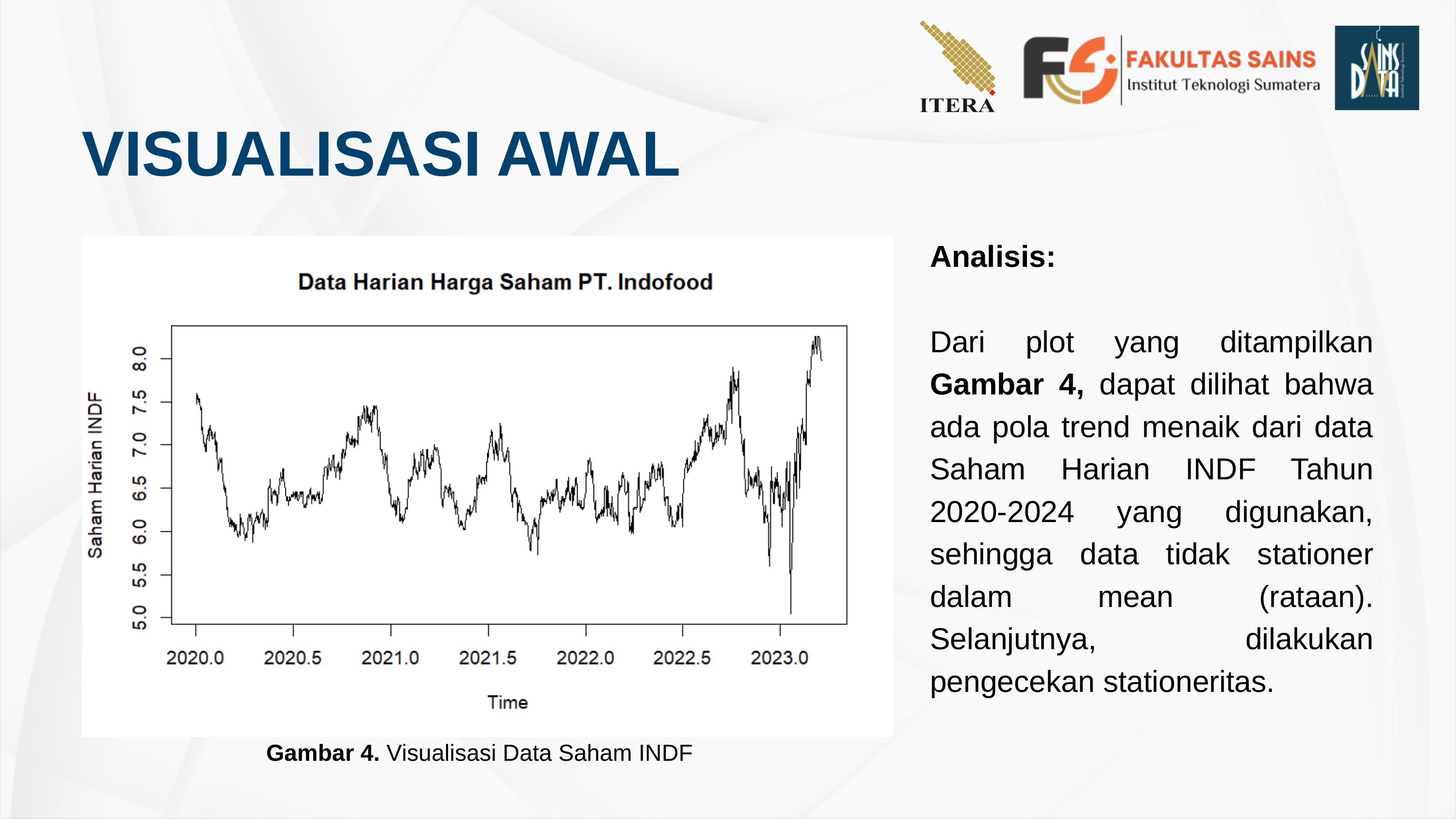

VISUALISASI AWAL
Analisis:

Dari plot yang ditampilkan Gambar 4, dapat dilihat bahwa ada pola trend menaik dari data Saham Harian INDF Tahun 2020-2024 yang digunakan, sehingga data tidak stationer dalam mean (rataan). Selanjutnya, dilakukan pengecekan stationeritas.

Gambar 4. Visualisasi Data Saham INDF